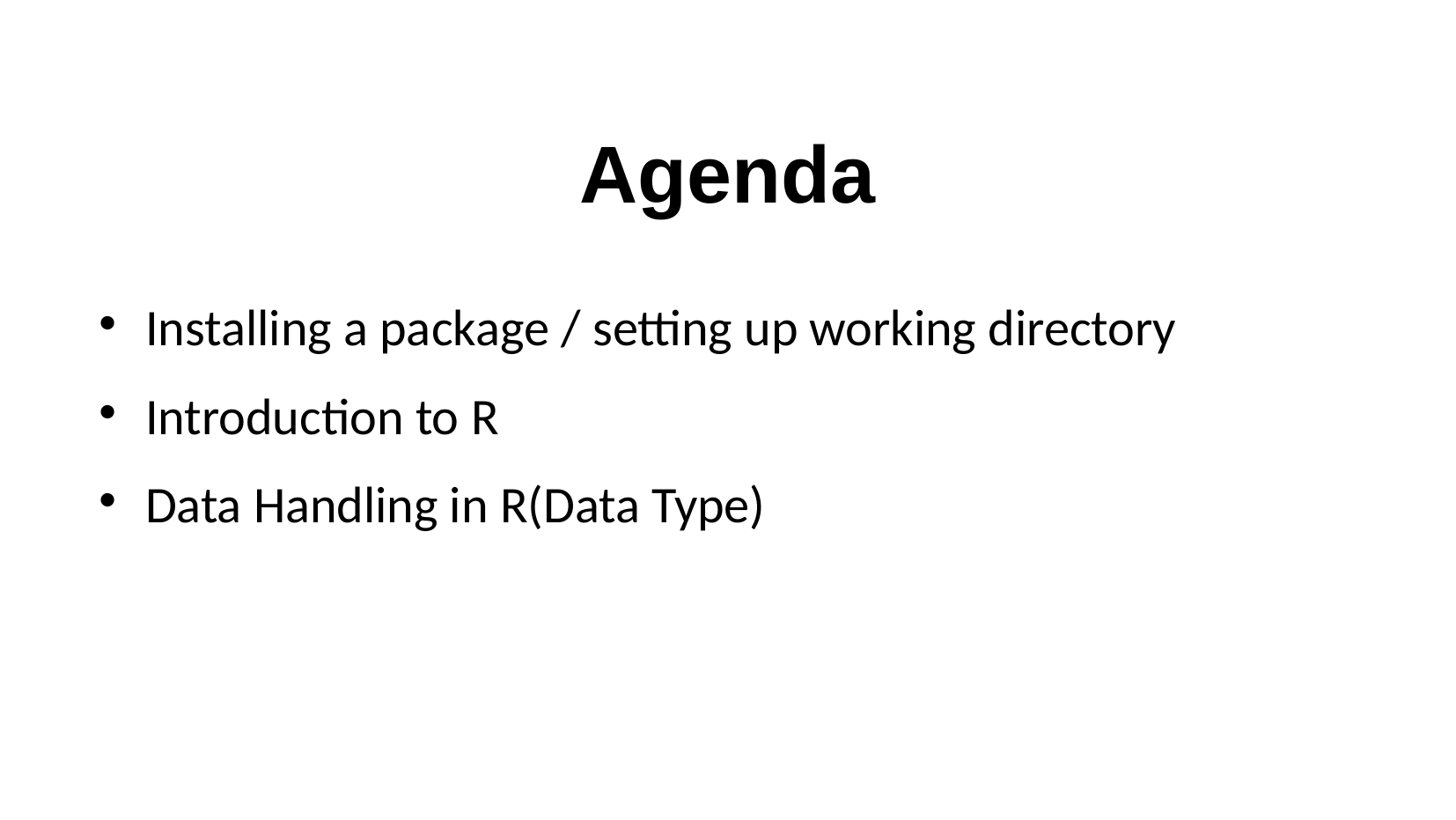

Agenda
Installing a package / setting up working directory
Introduction to R
Data Handling in R(Data Type)